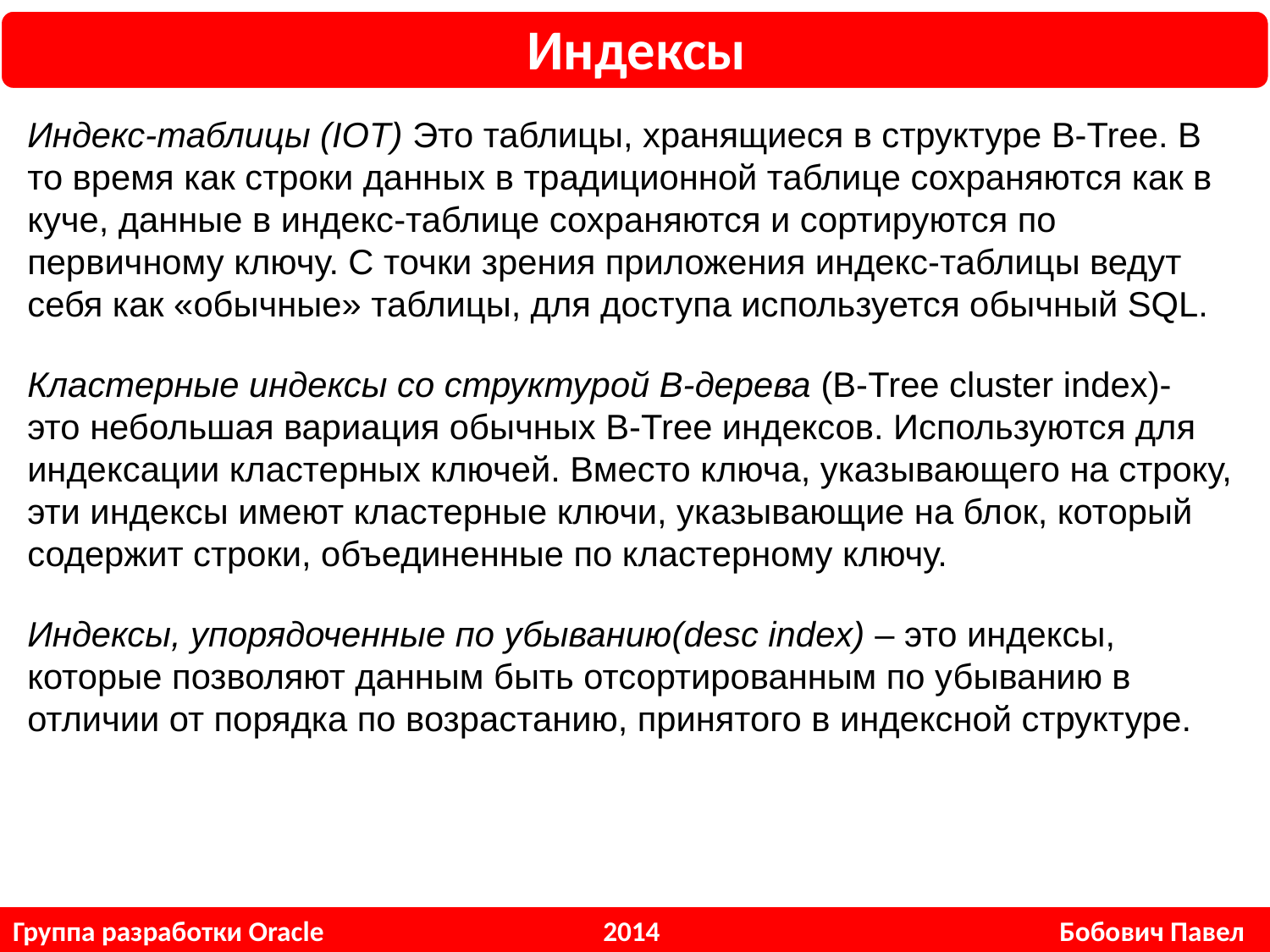

Индексы
Индекс-таблицы (IOT) Это таблицы, хранящиеся в структуре В-Tree. В то время как строки данных в традиционной таблице сохраняются как в куче, данные в индекс-таблице сохраняются и сортируются по первичному ключу. С точки зрения приложения индекс-таблицы ведут себя как «обычные» таблицы, для доступа используется обычный SQL.

Кластерные индексы со структурой В-дерева (B-Tree cluster index)- это небольшая вариация обычных B-Tree индексов. Используются для индексации кластерных ключей. Вместо ключа, указывающего на строку, эти индексы имеют кластерные ключи, указывающие на блок, который содержит строки, объединенные по кластерному ключу.

Индексы, упорядоченные по убыванию(desc index) – это индексы, которые позволяют данным быть отсортированным по убыванию в отличии от порядка по возрастанию, принятого в индексной структуре.
Группа разработки Oracle                                            2014                                                               Бобович Павел